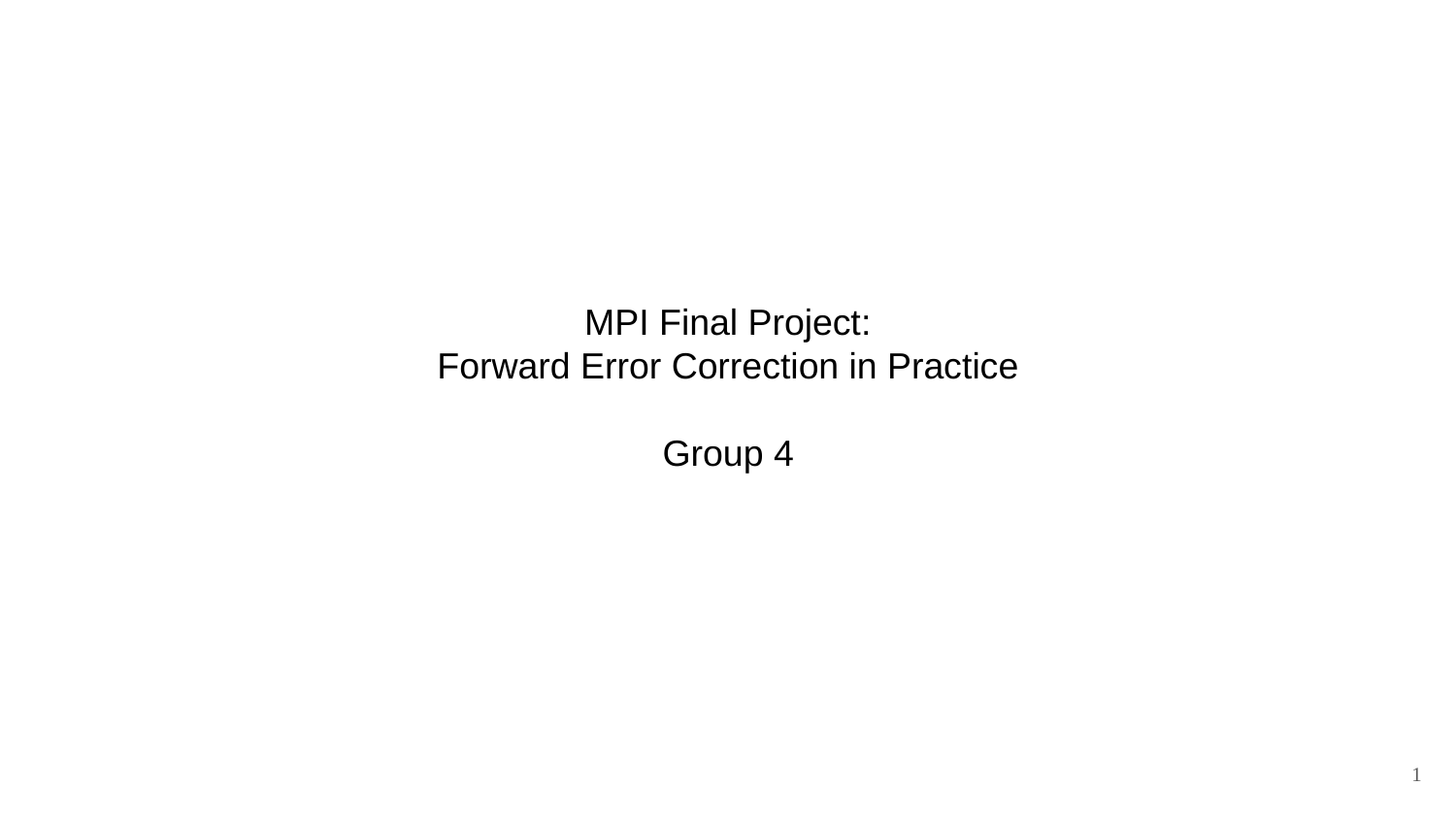

MPI Final Project:
Forward Error Correction in Practice

Group 4
1